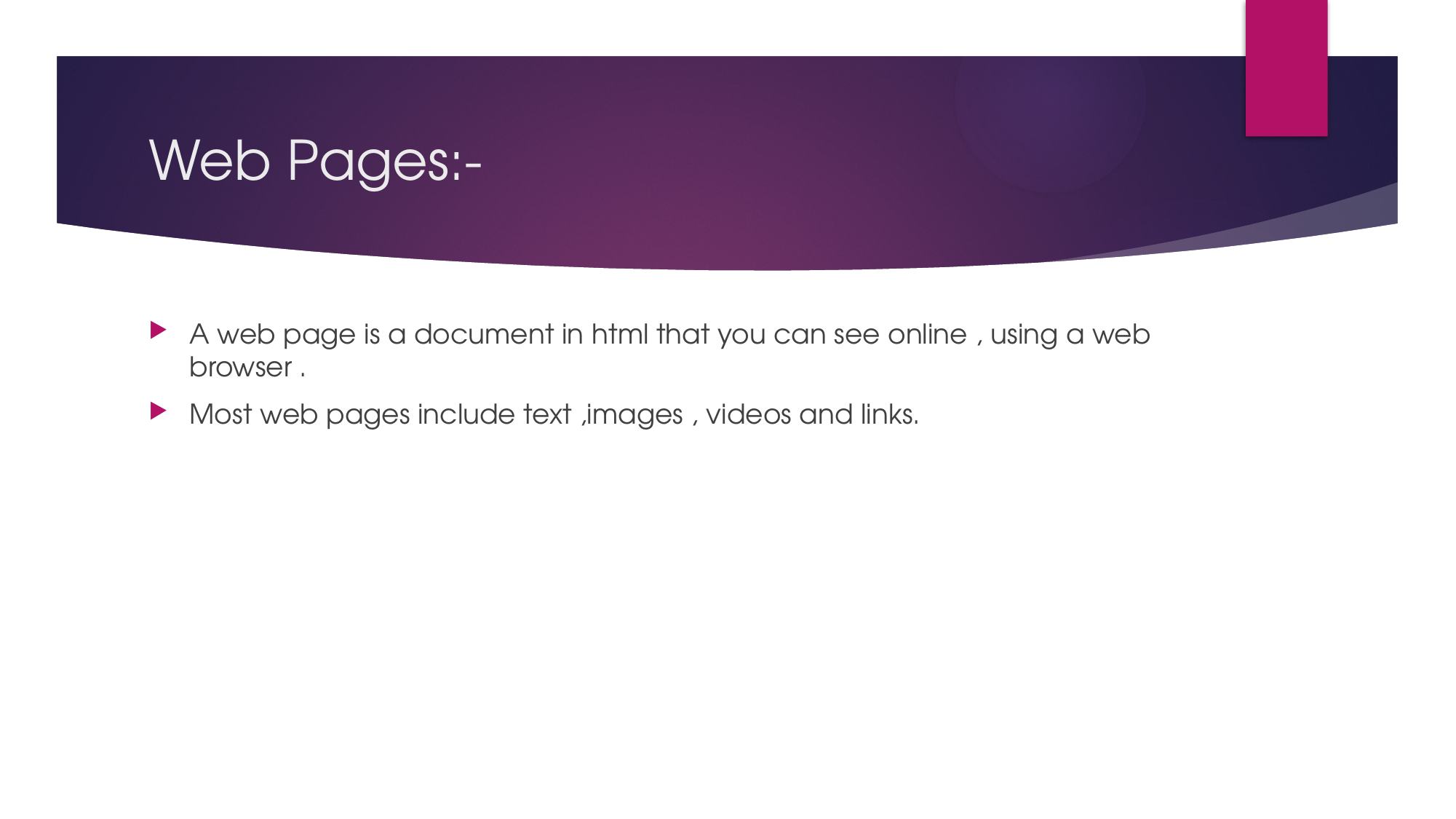

# Web Pages:-
A web page is a document in html that you can see online , using a web browser .
Most web pages include text ,images , videos and links.